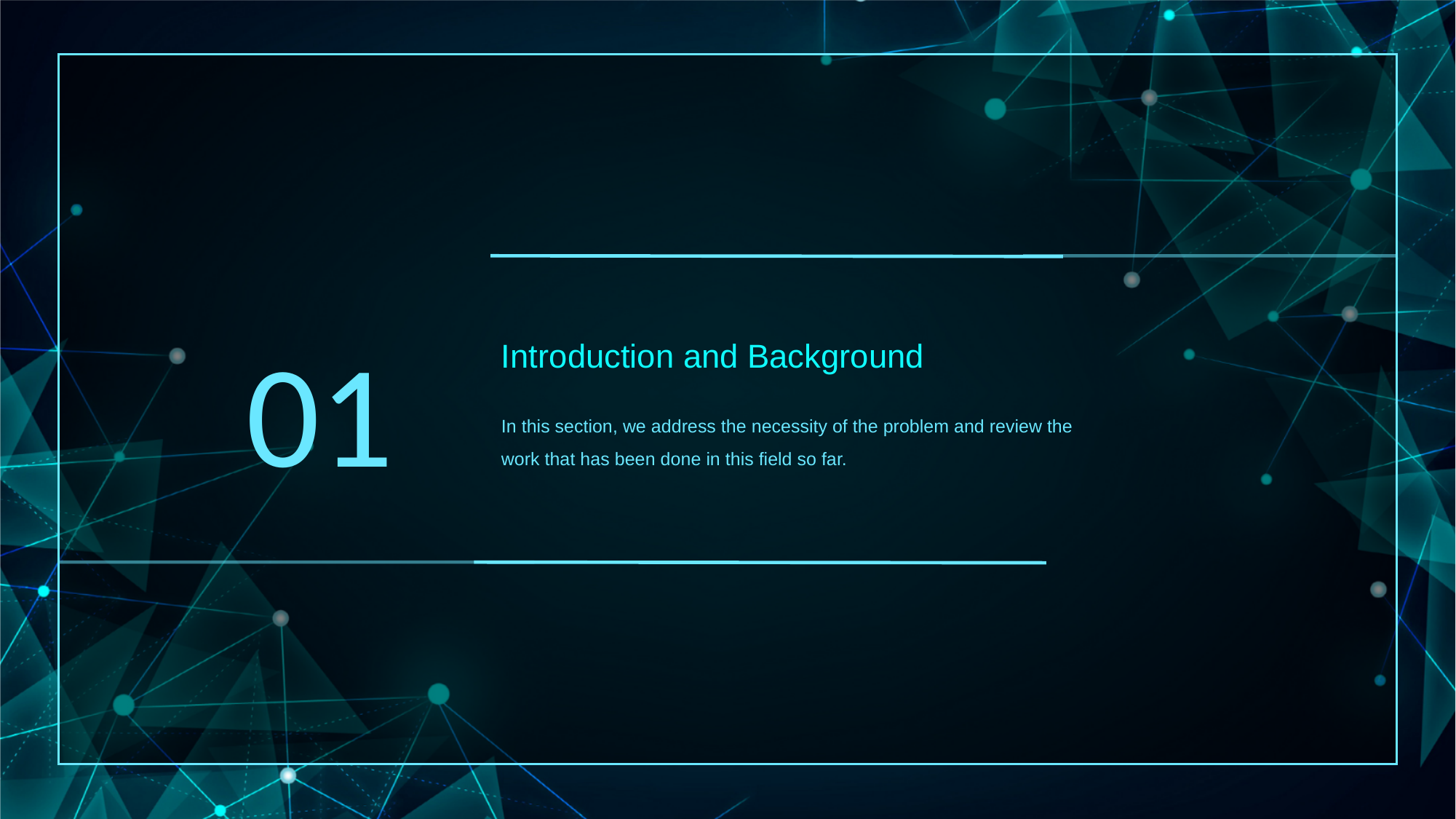

01
Introduction and Background
In this section, we address the necessity of the problem and review the work that has been done in this field so far.